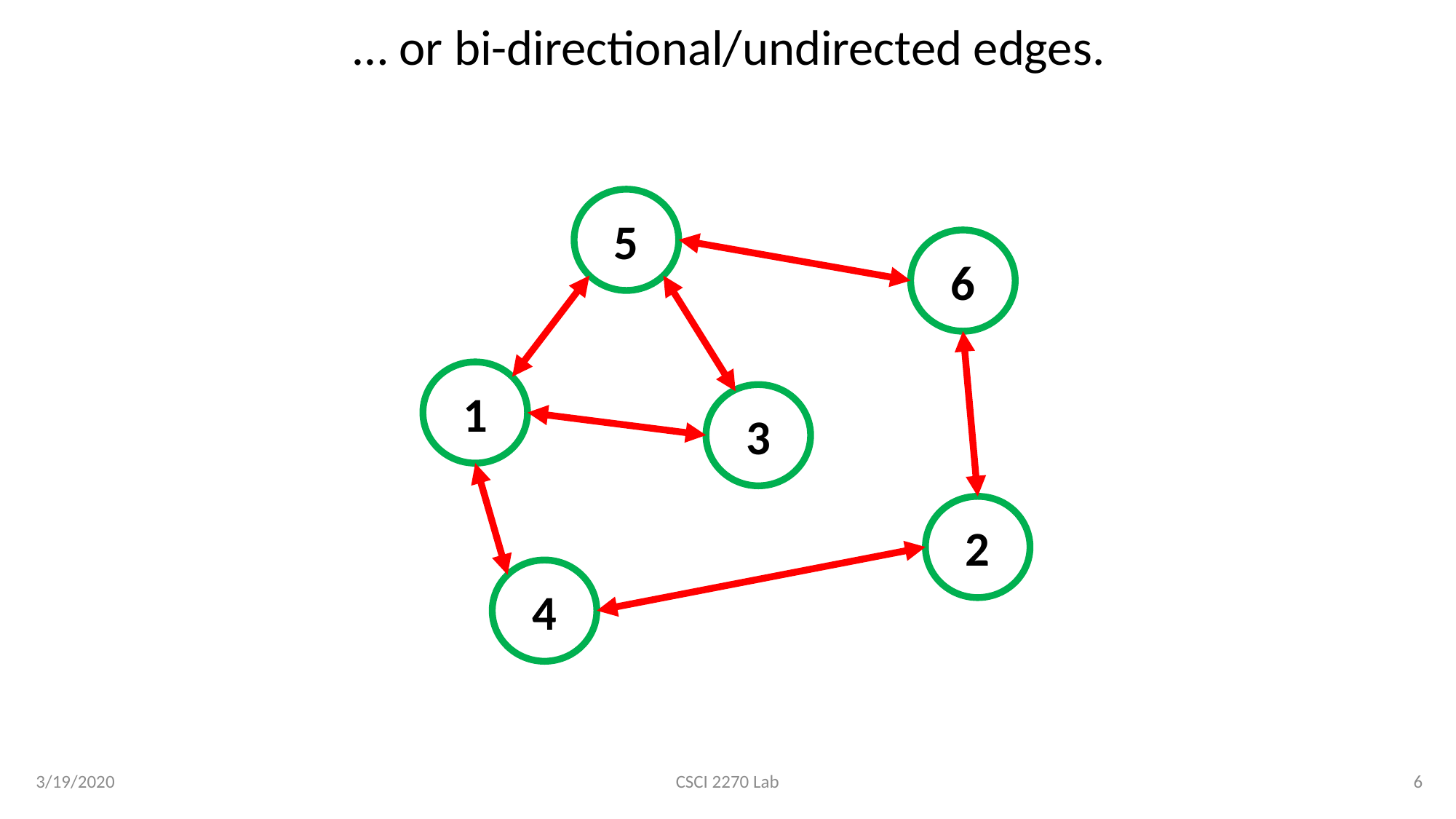

# … or bi-directional/undirected edges.
5
6
1
3
2
4
3/19/2020
6
CSCI 2270 Lab